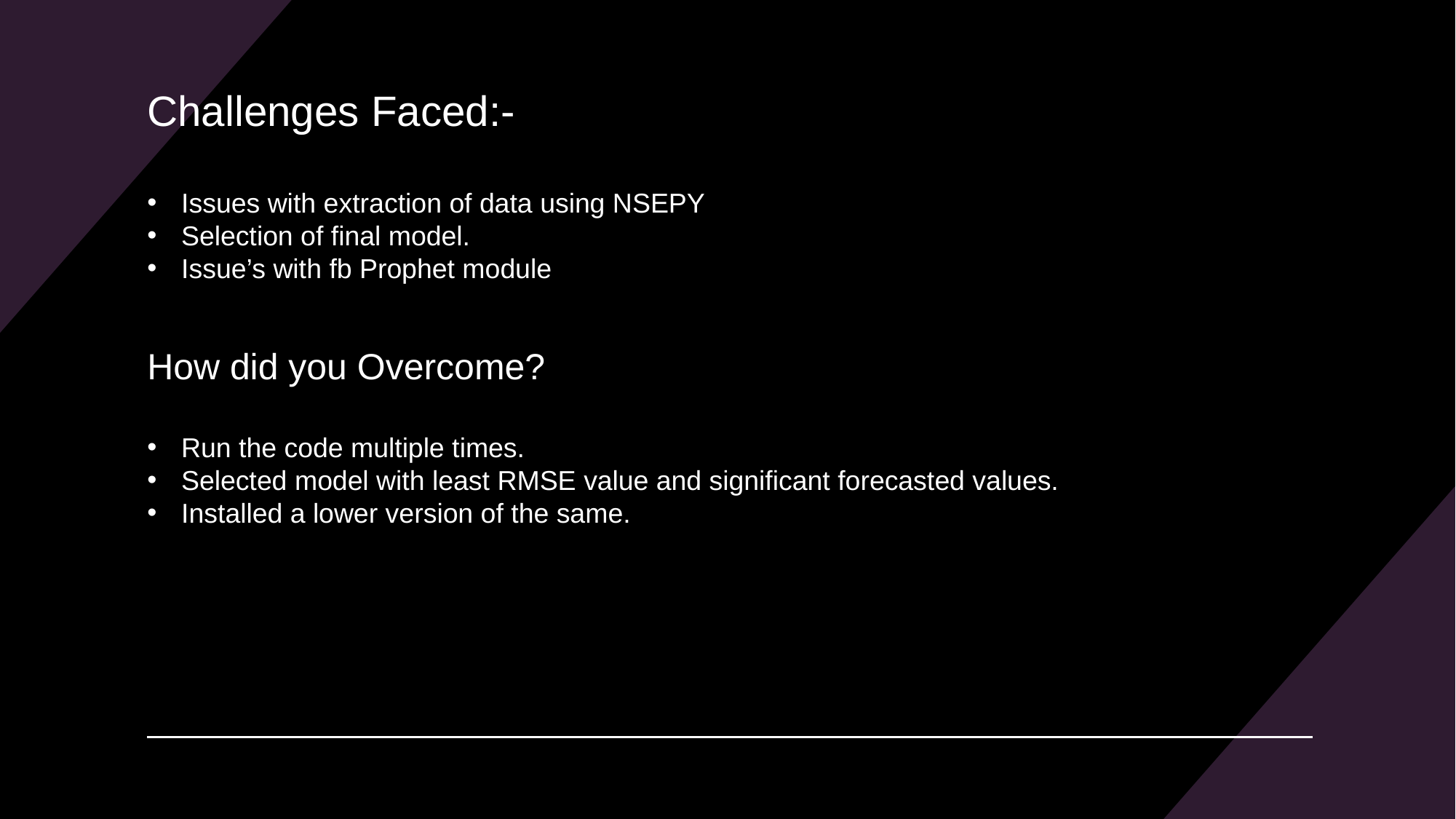

Challenges Faced:-

Issues with extraction of data using NSEPY
Selection of final model.
Issue’s with fb Prophet module
How did you Overcome?

Run the code multiple times.
Selected model with least RMSE value and significant forecasted values.
Installed a lower version of the same.